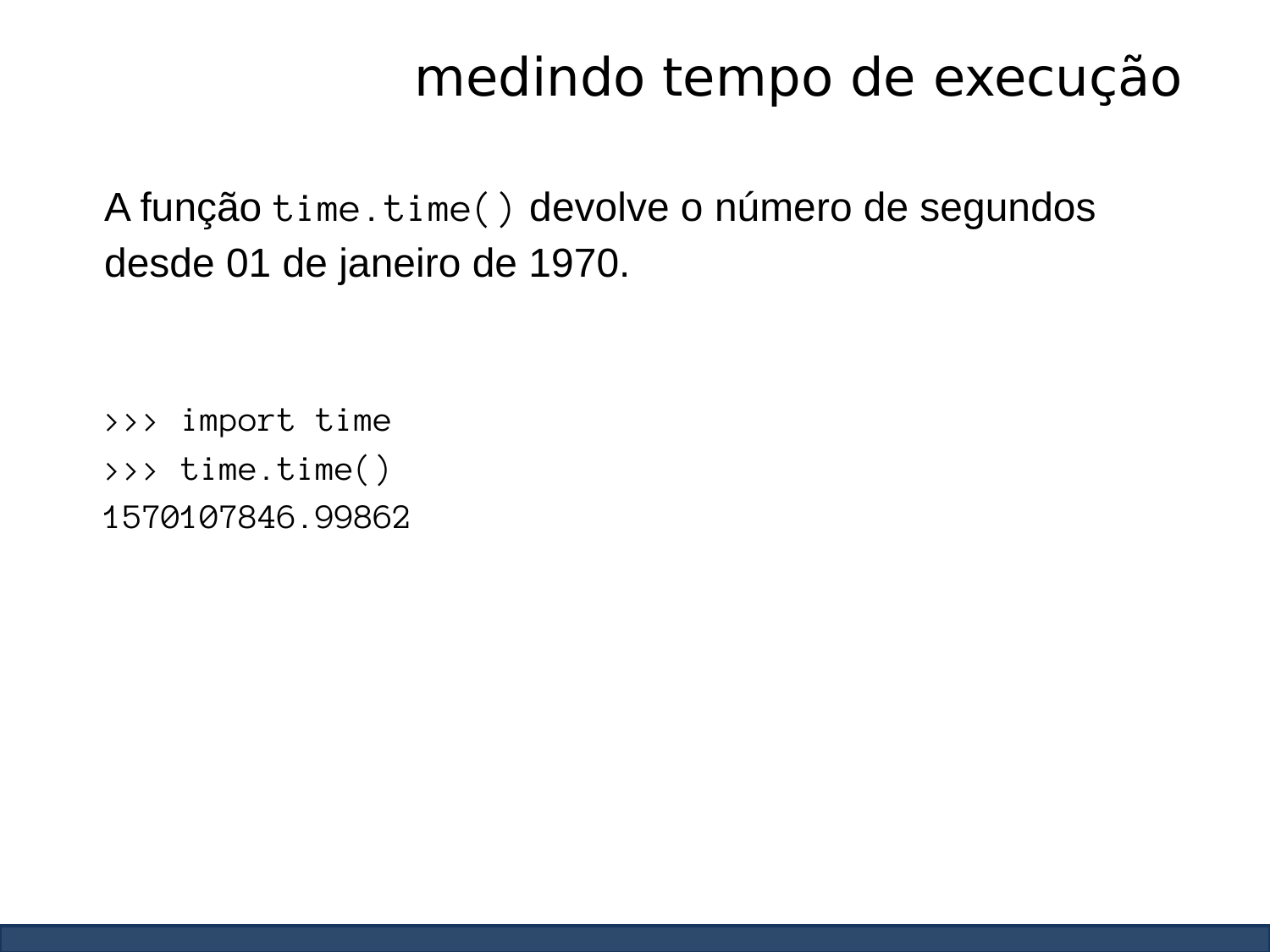

# medindo tempo de execução
A função time.time() devolve o número de segundos desde 01 de janeiro de 1970.

>>> import time
>>> time.time()
1570107846.99862